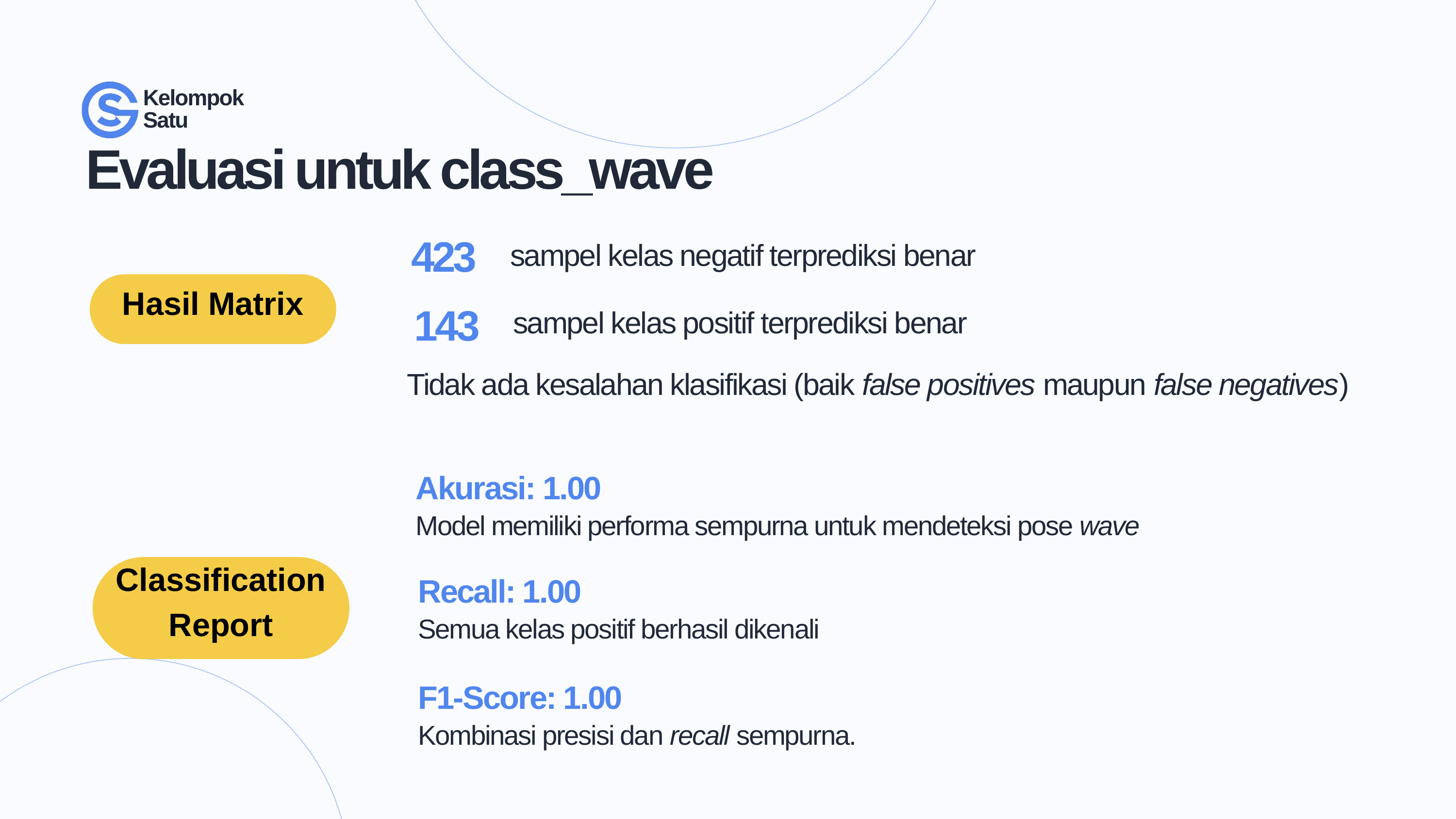

Kelompok
Satu
Evaluasi untuk class_wave
423
sampel kelas negatif terprediksi benar

Hasil Matrix
sampel kelas positif terprediksi benar
143
Tidak ada kesalahan klasifikasi (baik false positives maupun false negatives)
Akurasi: 1.00
Model memiliki performa sempurna untuk mendeteksi pose wave

Classification Report
Recall: 1.00
Semua kelas positif berhasil dikenali

F1-Score: 1.00
Kombinasi presisi dan recall sempurna.